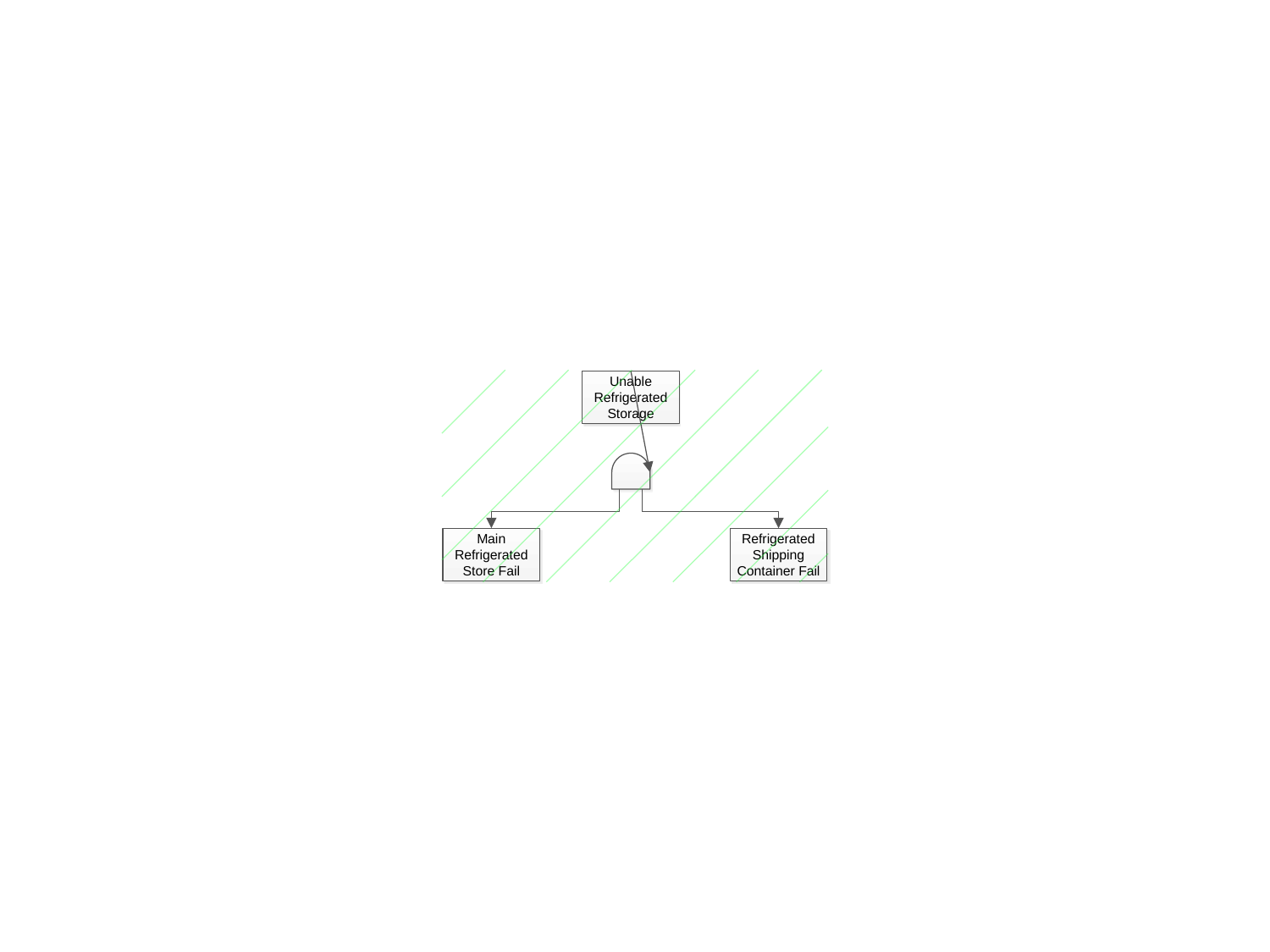

Unable Refrigerated Storage

Main Refrigerated Store Fail
Refrigerated Shipping Container Fail